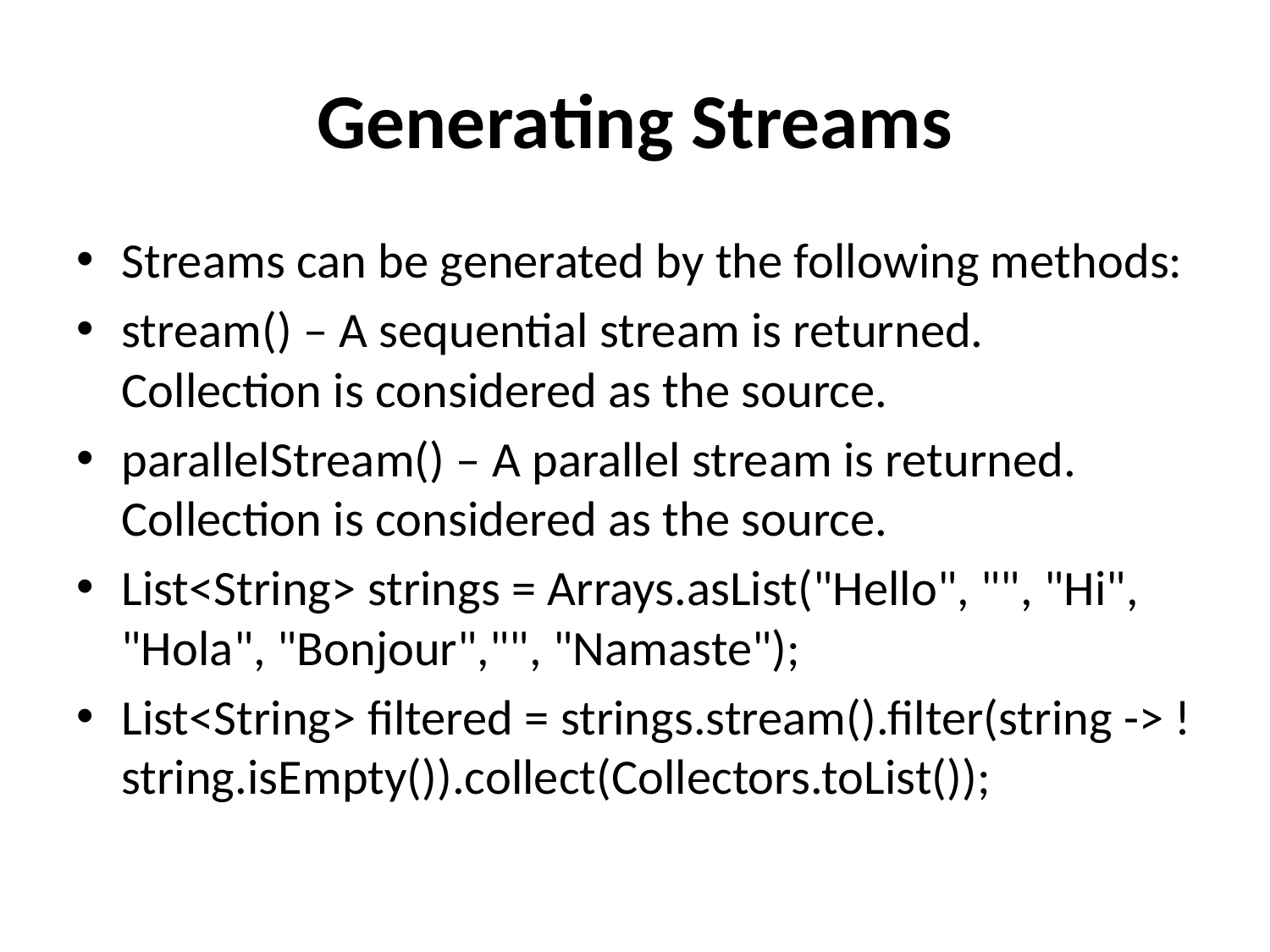

# Generating Streams
Streams can be generated by the following methods:
stream() – A sequential stream is returned. Collection is considered as the source.
parallelStream() – A parallel stream is returned. Collection is considered as the source.
List<String> strings = Arrays.asList("Hello", "", "Hi", "Hola", "Bonjour","", "Namaste");
List<String> filtered = strings.stream().filter(string -> !string.isEmpty()).collect(Collectors.toList());